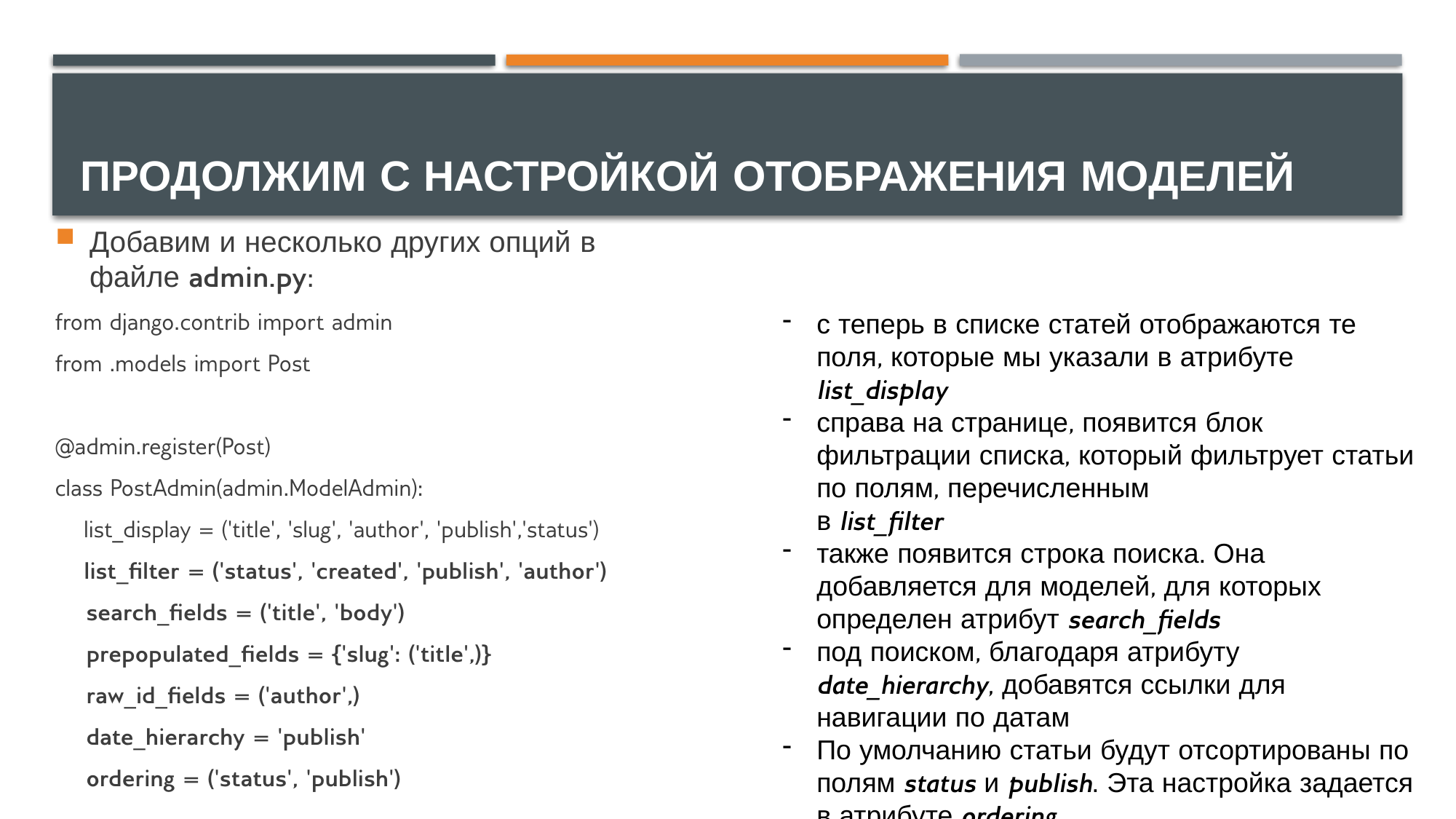

# Продолжим с Настройкой отображения моделей
Добавим и несколько других опций в файле admin.py:
from django.contrib import admin
from .models import Post

@admin.register(Post)
class PostAdmin(admin.ModelAdmin):
    list_display = ('title', 'slug', 'author', 'publish','status')
    list_filter = ('status', 'created', 'publish', 'author')
    search_fields = ('title', 'body')
    prepopulated_fields = {'slug': ('title',)}
    raw_id_fields = ('author',)
    date_hierarchy = 'publish'
    ordering = ('status', 'publish')
с теперь в списке статей отображаются те поля, которые мы указали в атрибуте list_display
справа на странице, появится блок фильтрации списка, который фильтрует статьи по полям, перечисленным
в list_filter
также появится строка поиска. Она добавляется для моделей, для которых определен атрибут search_fields
под поиском, благодаря атрибуту date_hierarchy, добавятся ссылки для навигации по датам
По умолчанию статьи будут отсортированы по полям status и publish. Эта настройка задается в атрибуте ordering